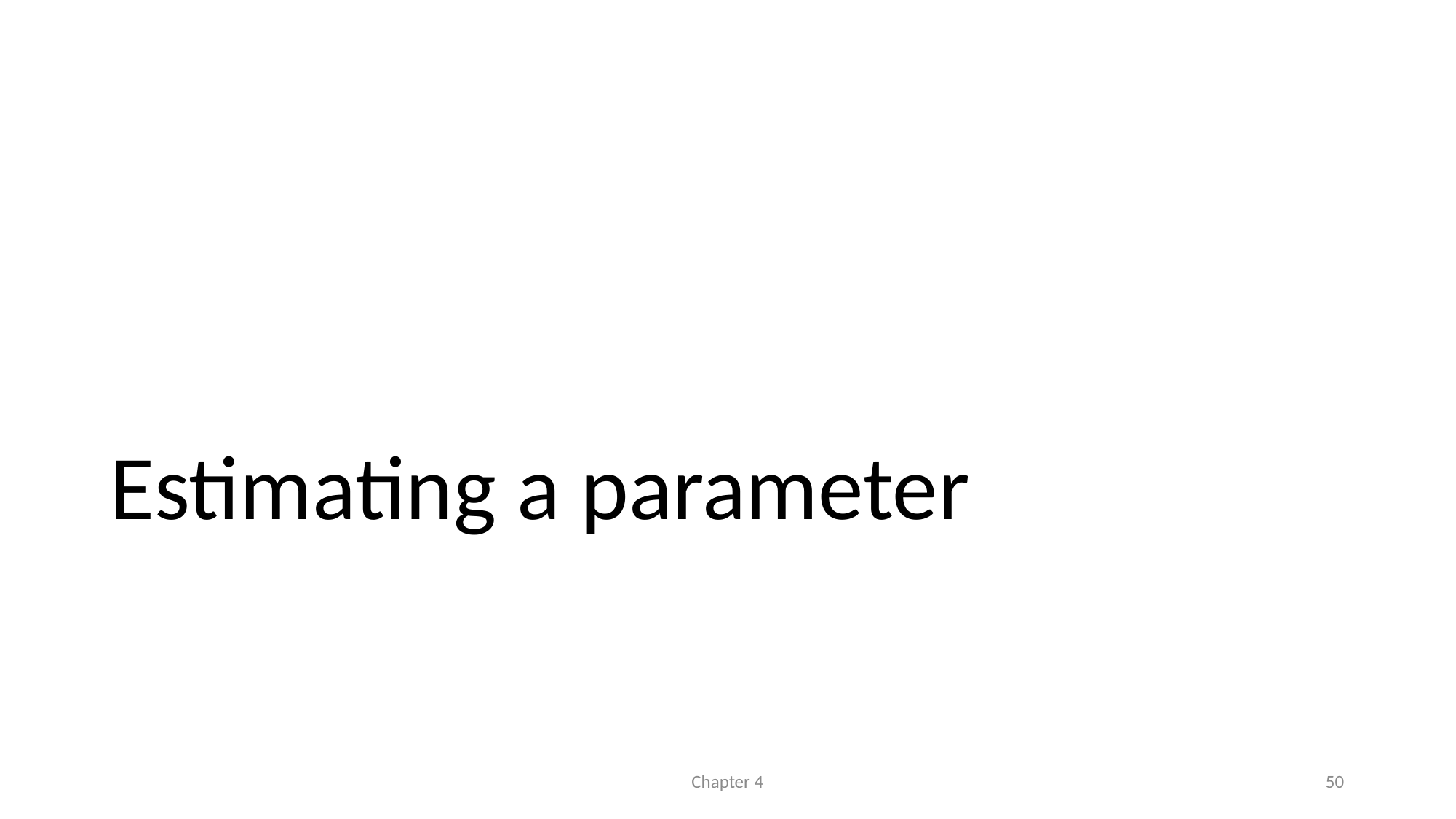

# Estimating a parameter

Chapter 4
50